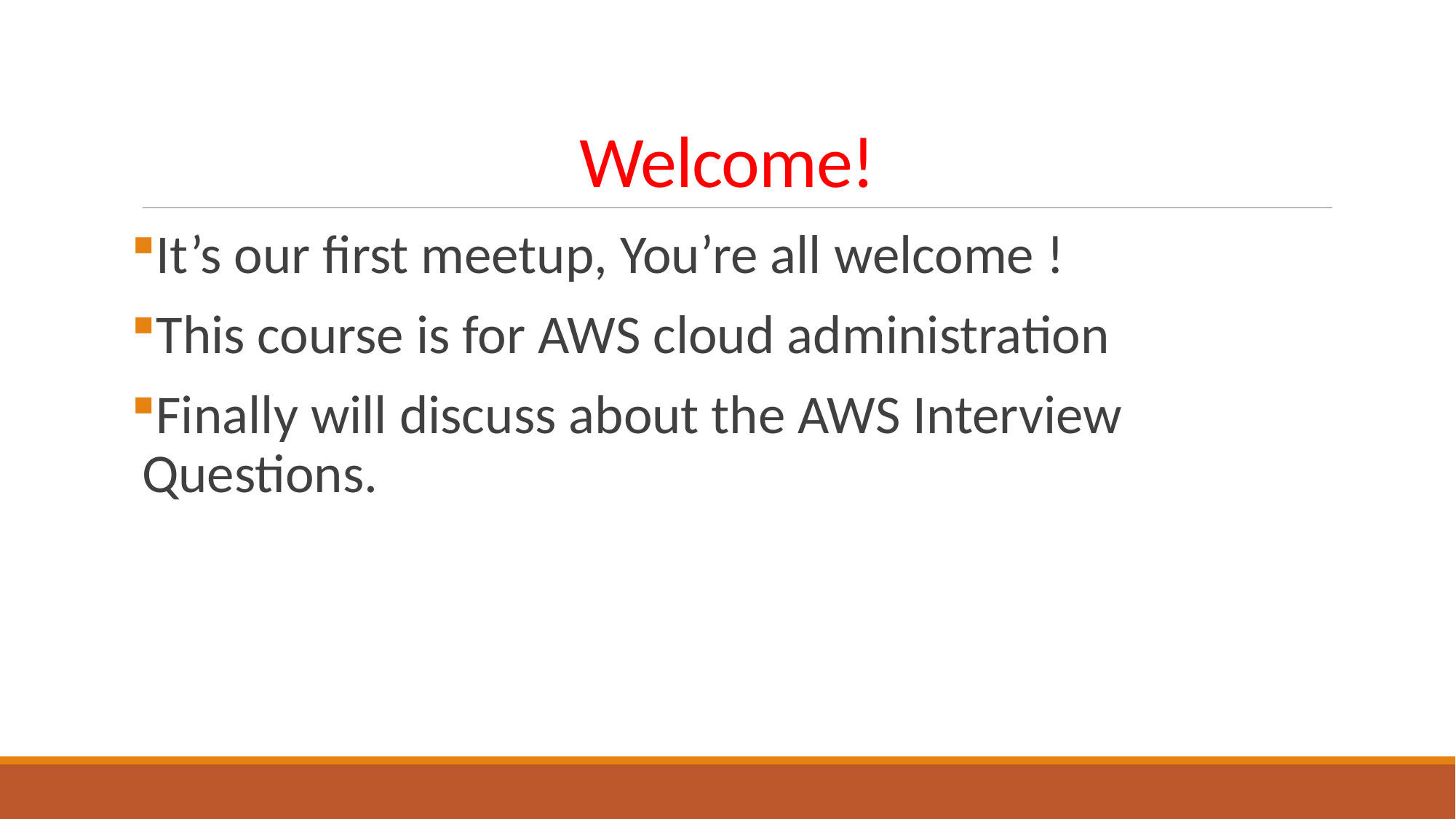

# Welcome!
It’s our first meetup, You’re all welcome !
This course is for AWS cloud administration
Finally will discuss about the AWS Interview Questions.